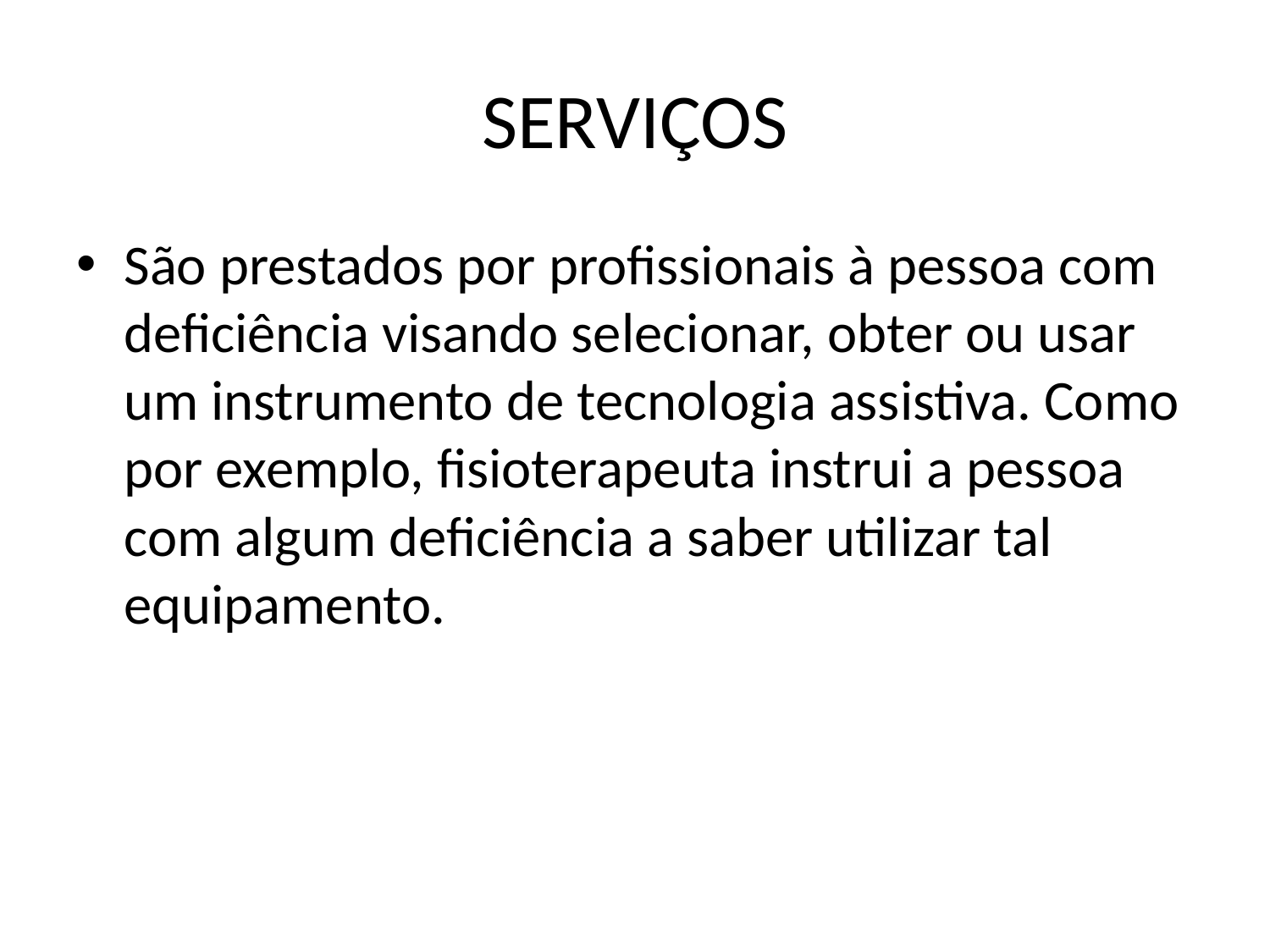

# SERVIÇOS
São prestados por profissionais à pessoa com deficiência visando selecionar, obter ou usar um instrumento de tecnologia assistiva. Como por exemplo, fisioterapeuta instrui a pessoa com algum deficiência a saber utilizar tal equipamento.